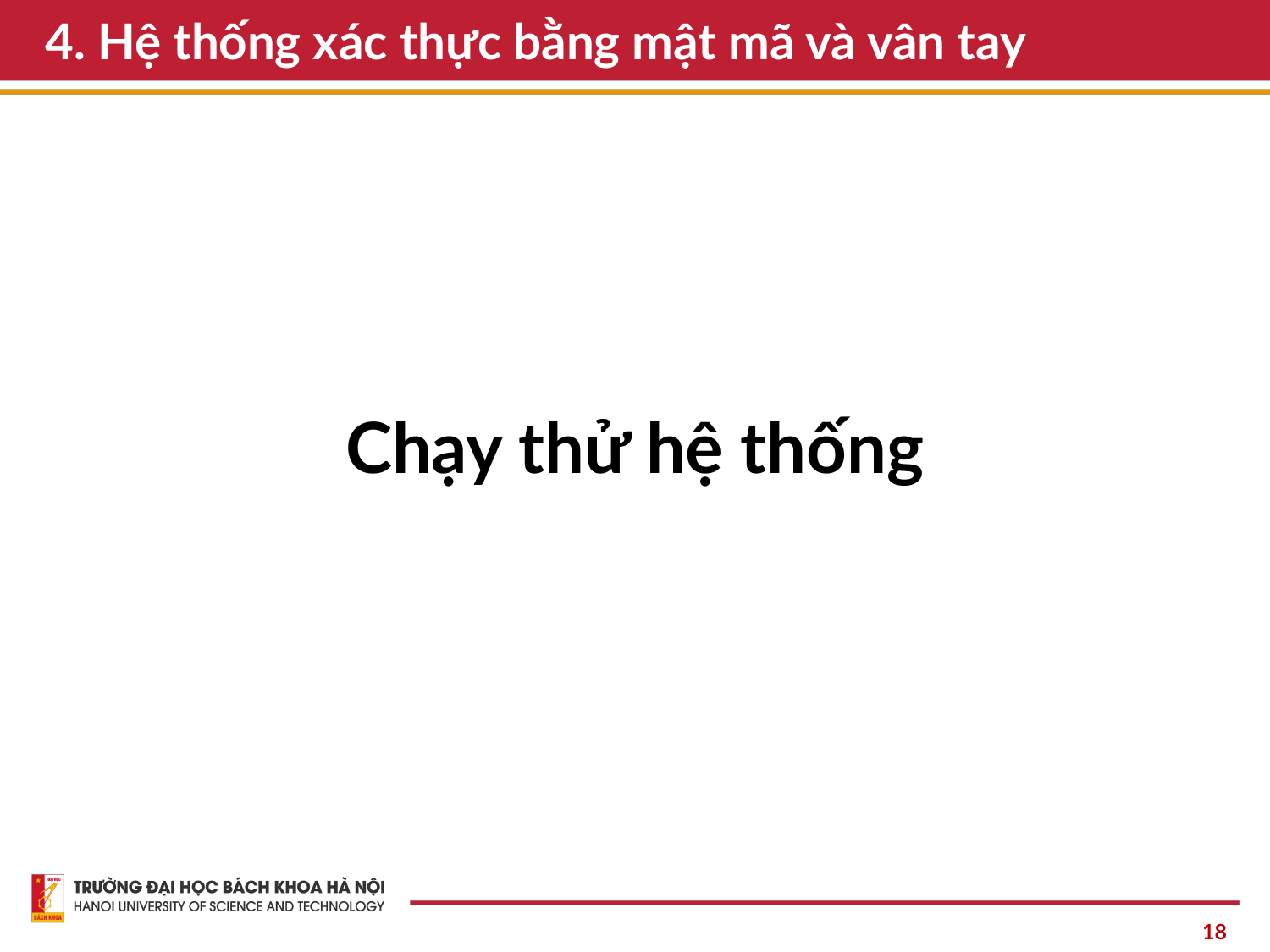

# 4. Hệ thống xác thực bằng mật mã và vân tay

Chạy thử hệ thống
18